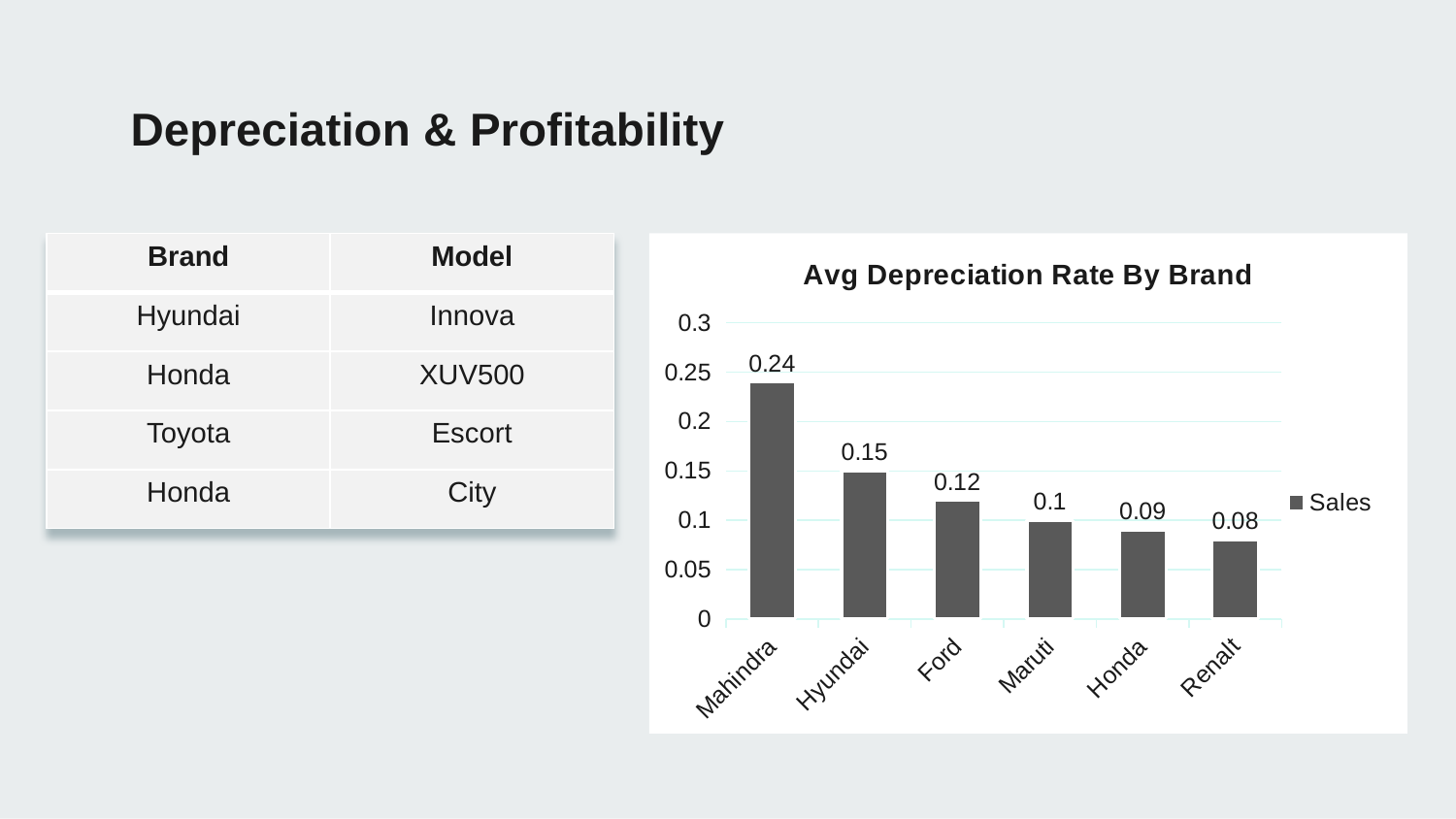

# Depreciation & Profitability
| Brand | Model |
| --- | --- |
| Hyundai | Innova |
| Honda | XUV500 |
| Toyota | Escort |
| Honda | City |

### Chart: Avg Depreciation Rate By Brand

| Category | Sales |
|---|---|
| Mahindra | 0.24 |
| Hyundai | 0.15 |
| Ford | 0.12 |
| Maruti | 0.1 |
| Honda | 0.09 |
| Renalt | 0.08 |